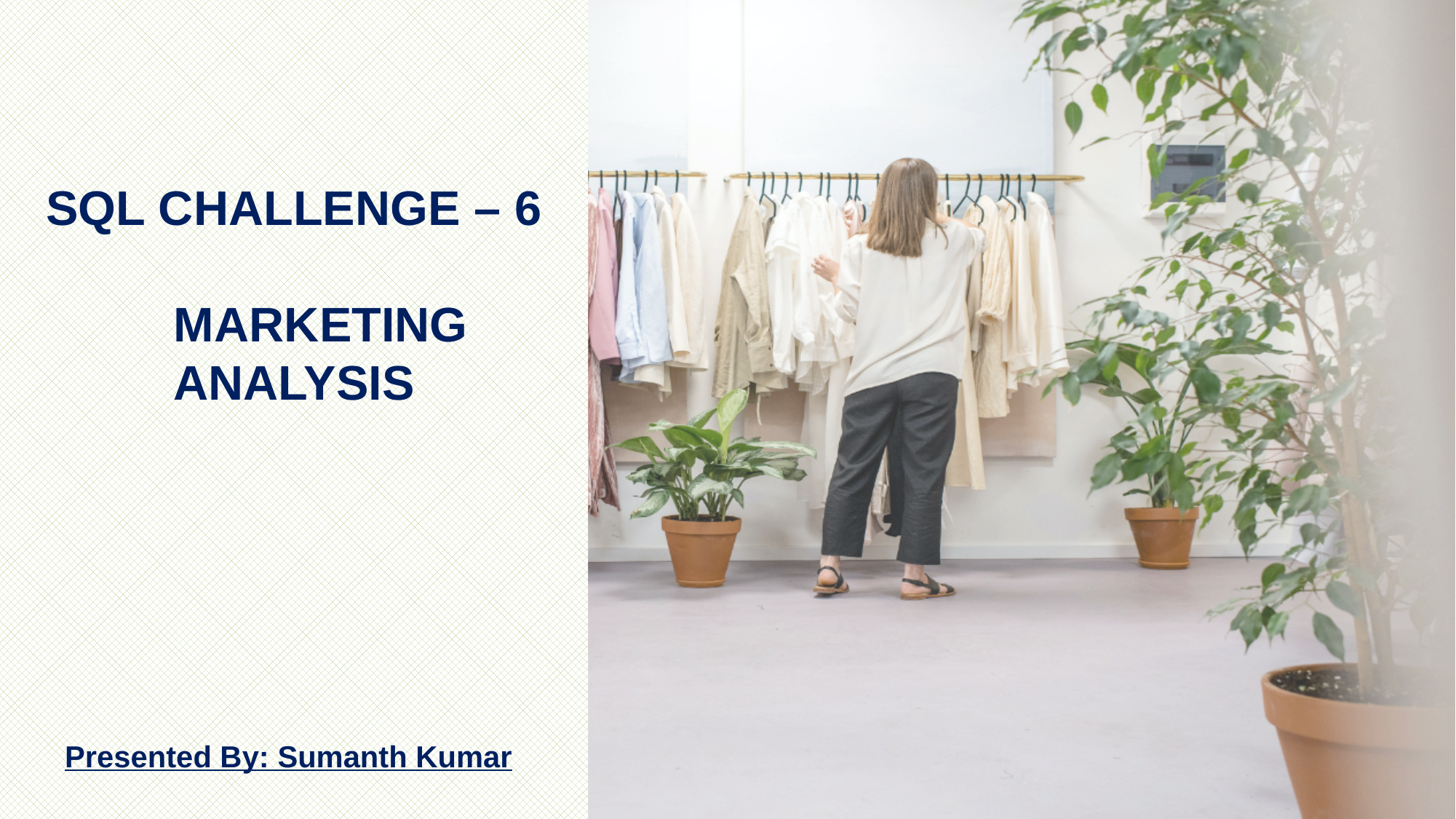

SQL CHALLENGE – 6

    MARKETING ANALYSIS

Presented By: Sumanth Kumar